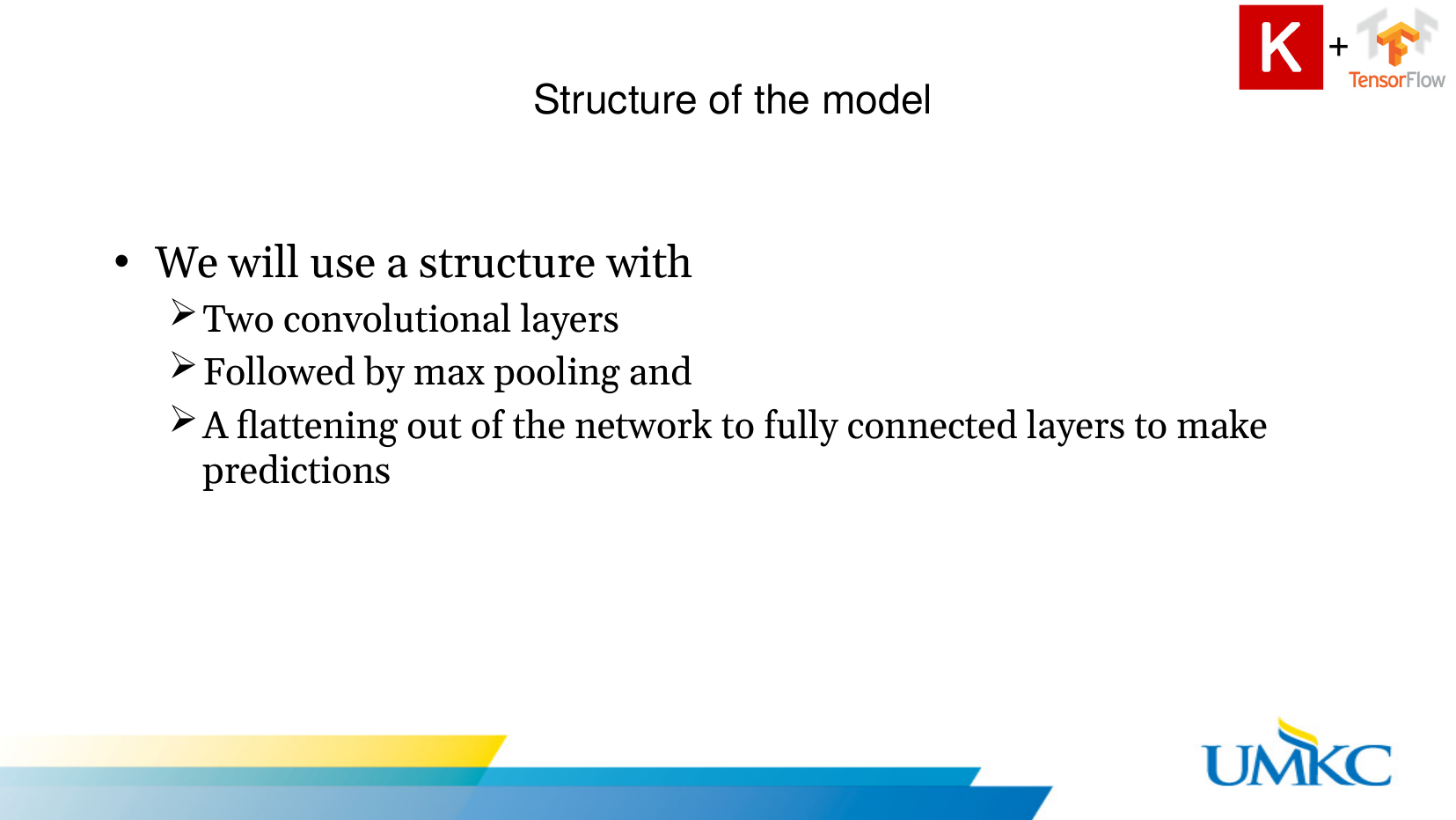

# Structure of the model
We will use a structure with
Two convolutional layers
Followed by max pooling and
A flattening out of the network to fully connected layers to make predictions